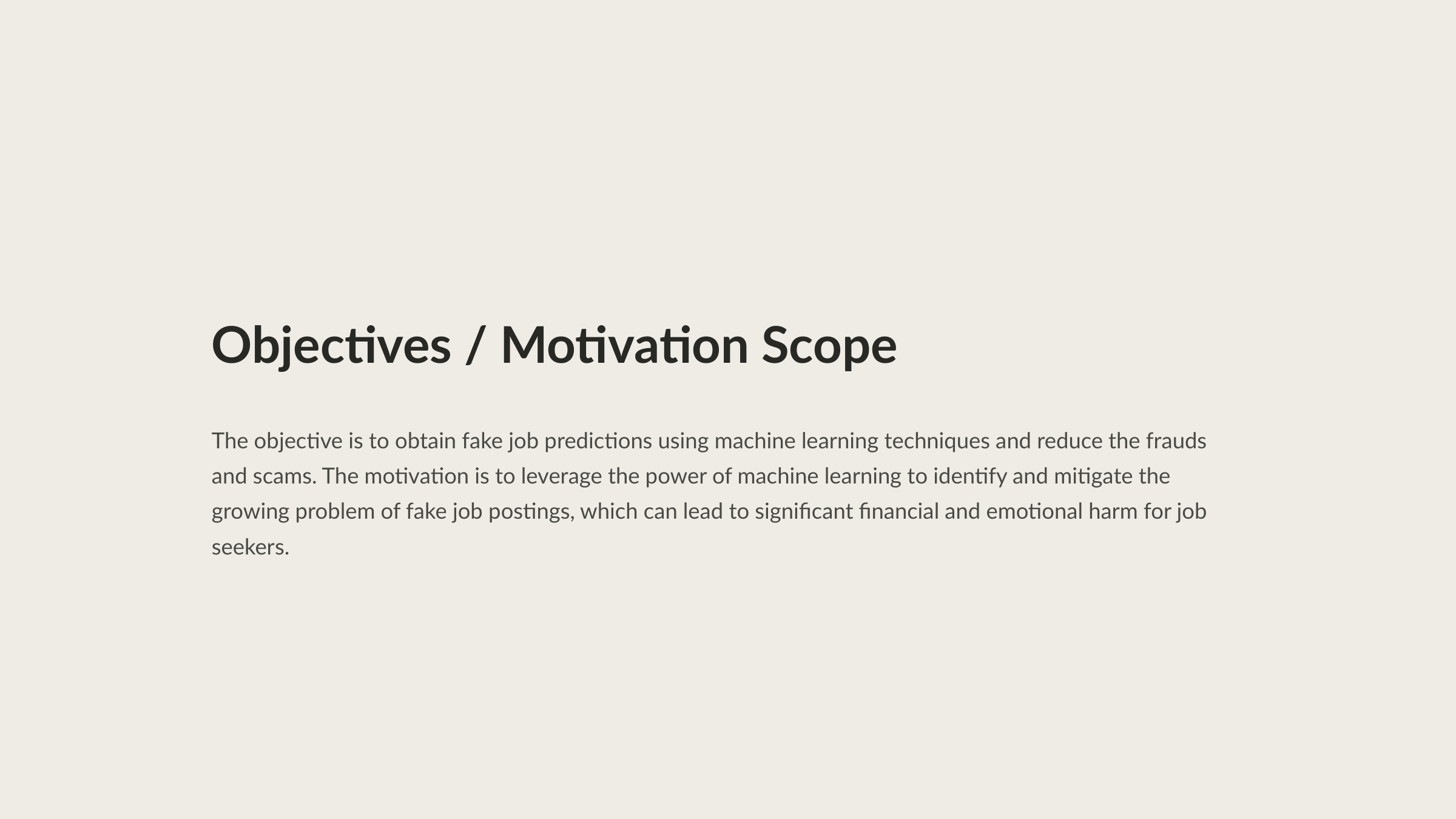

Objectives / Motivation Scope
The objective is to obtain fake job predictions using machine learning techniques and reduce the frauds and scams. The motivation is to leverage the power of machine learning to identify and mitigate the growing problem of fake job postings, which can lead to significant financial and emotional harm for job seekers.